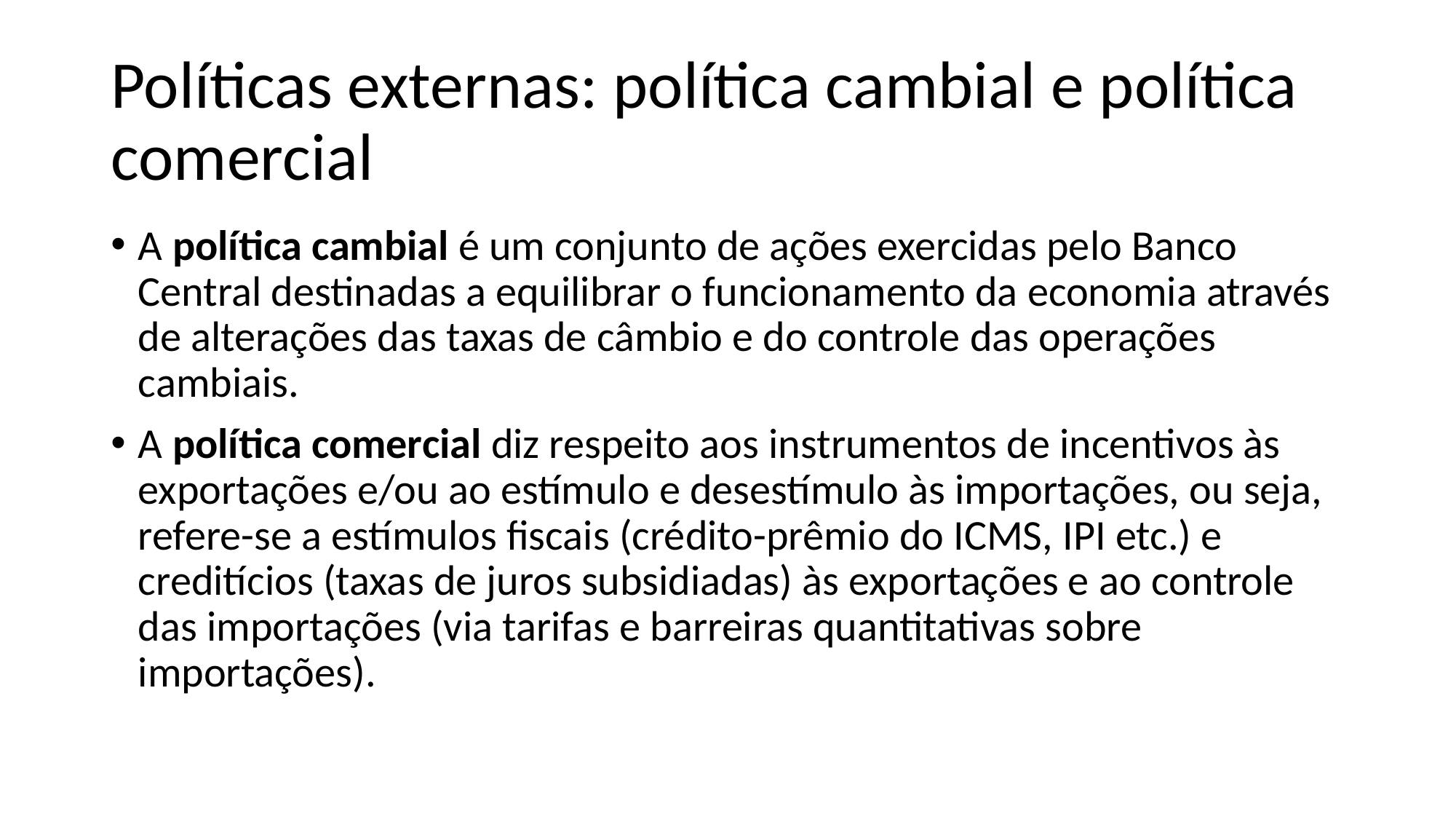

# Políticas externas: política cambial e política comercial
A política cambial é um conjunto de ações exercidas pelo Banco Central destinadas a equilibrar o funcionamento da economia através de alterações das taxas de câmbio e do controle das operações cambiais.
A política comercial diz respeito aos instrumentos de incentivos às exportações e/ou ao estímulo e desestímulo às importações, ou seja, refere-se a estímulos fiscais (crédito-prêmio do ICMS, IPI etc.) e creditícios (taxas de juros subsidiadas) às exportações e ao controle das importações (via tarifas e barreiras quantitativas sobre importações).